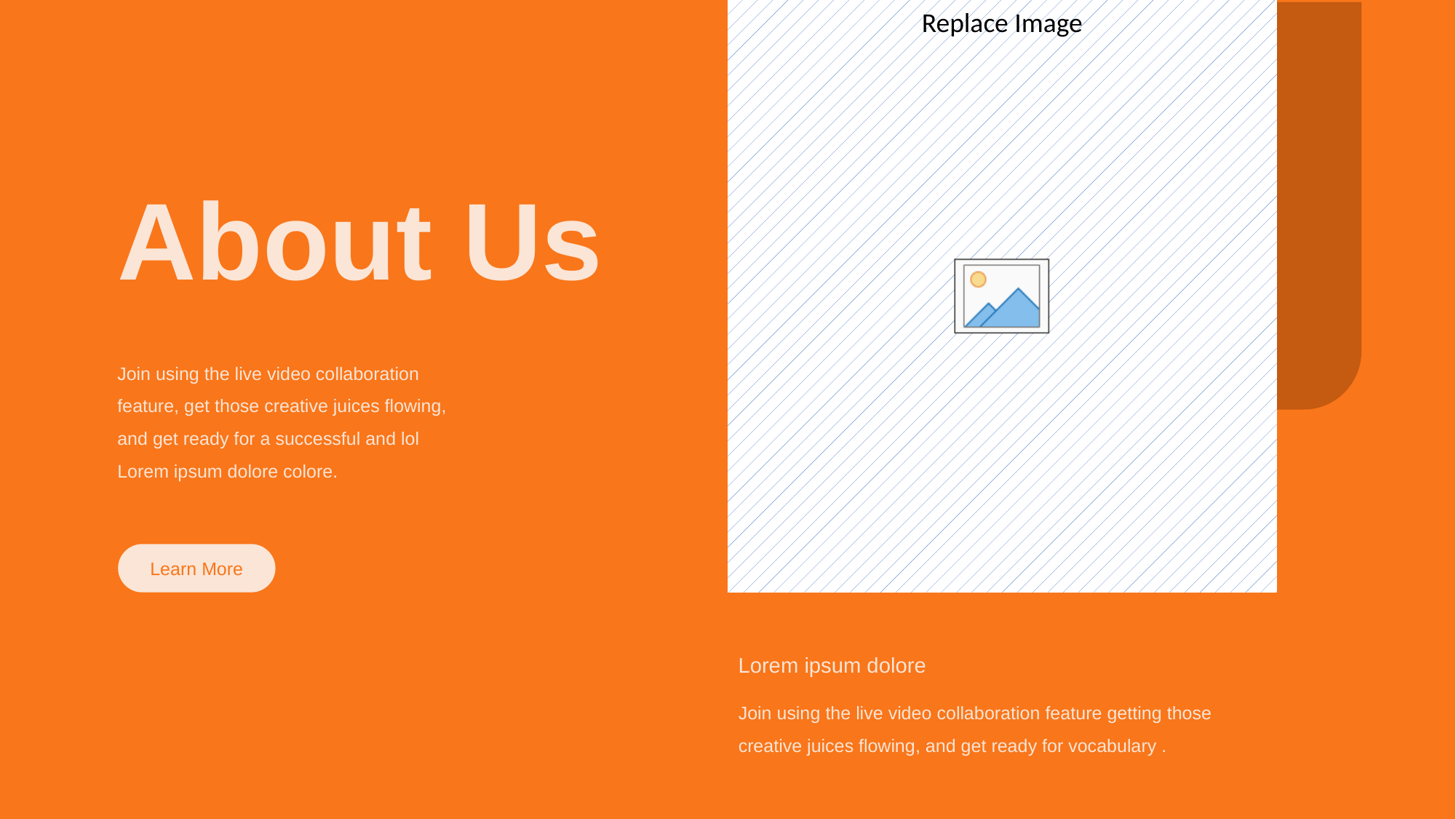

About Us
Join using the live video collaboration feature, get those creative juices flowing, and get ready for a successful and lol
Lorem ipsum dolore colore.
Learn More
Lorem ipsum dolore
Join using the live video collaboration feature getting those creative juices flowing, and get ready for vocabulary .